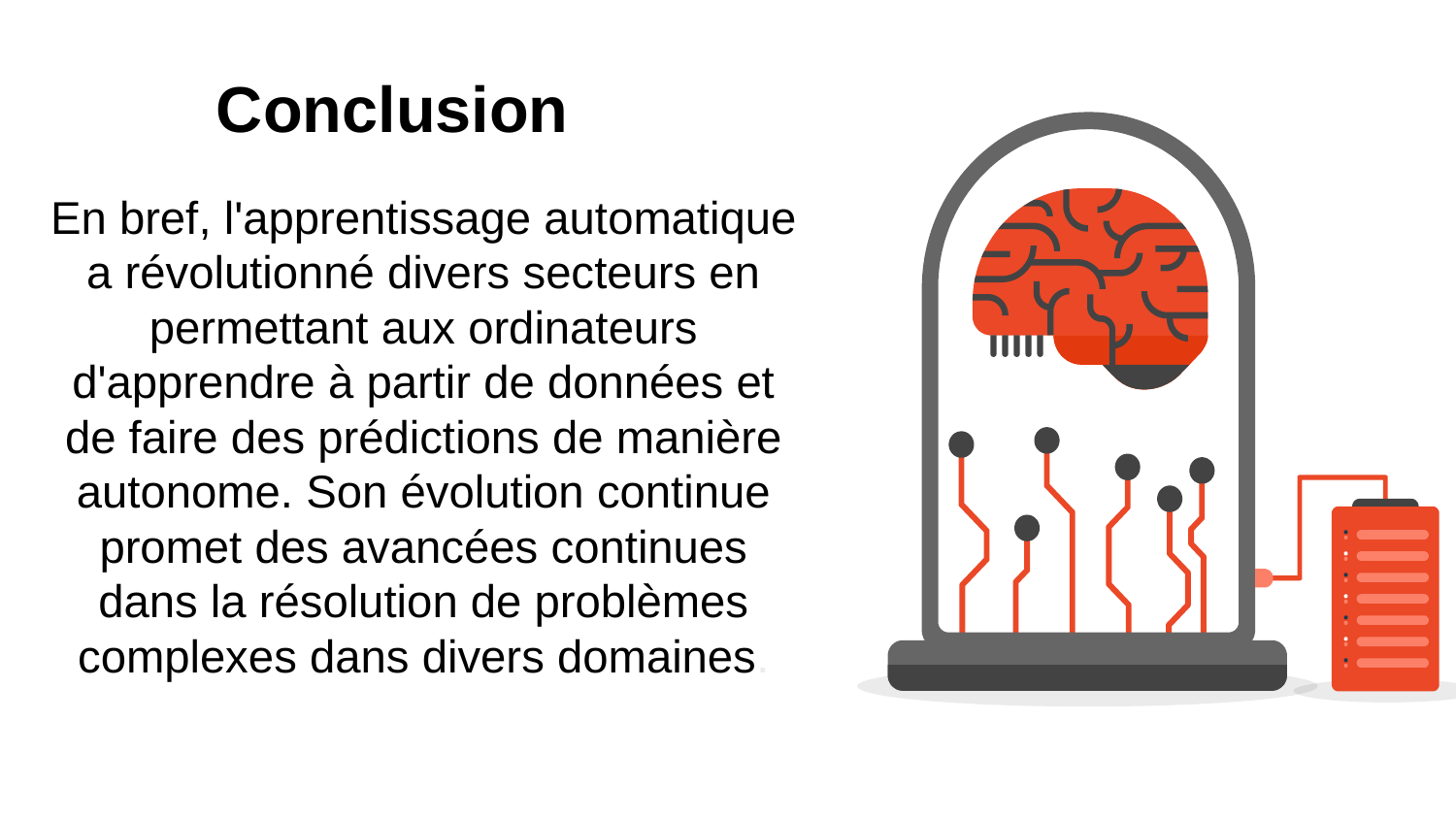

# Conclusion

En bref, l'apprentissage automatique a révolutionné divers secteurs en permettant aux ordinateurs d'apprendre à partir de données et de faire des prédictions de manière autonome. Son évolution continue promet des avancées continues dans la résolution de problèmes complexes dans divers domaines.